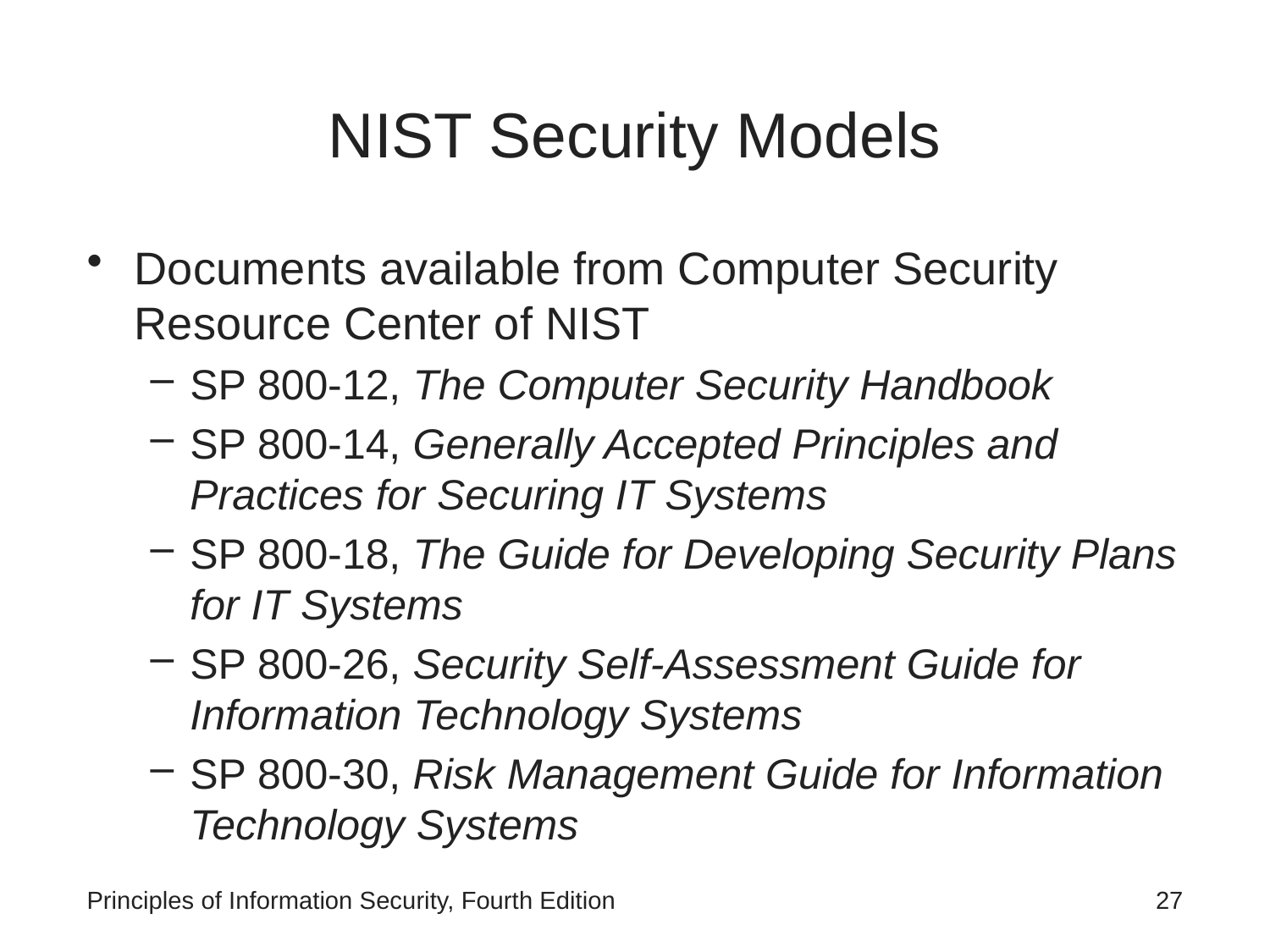

# NIST Security Models
Documents available from Computer Security Resource Center of NIST
SP 800-12, The Computer Security Handbook
SP 800-14, Generally Accepted Principles and Practices for Securing IT Systems
SP 800-18, The Guide for Developing Security Plans for IT Systems
SP 800-26, Security Self-Assessment Guide for Information Technology Systems
SP 800-30, Risk Management Guide for Information Technology Systems
Principles of Information Security, Fourth Edition
 27